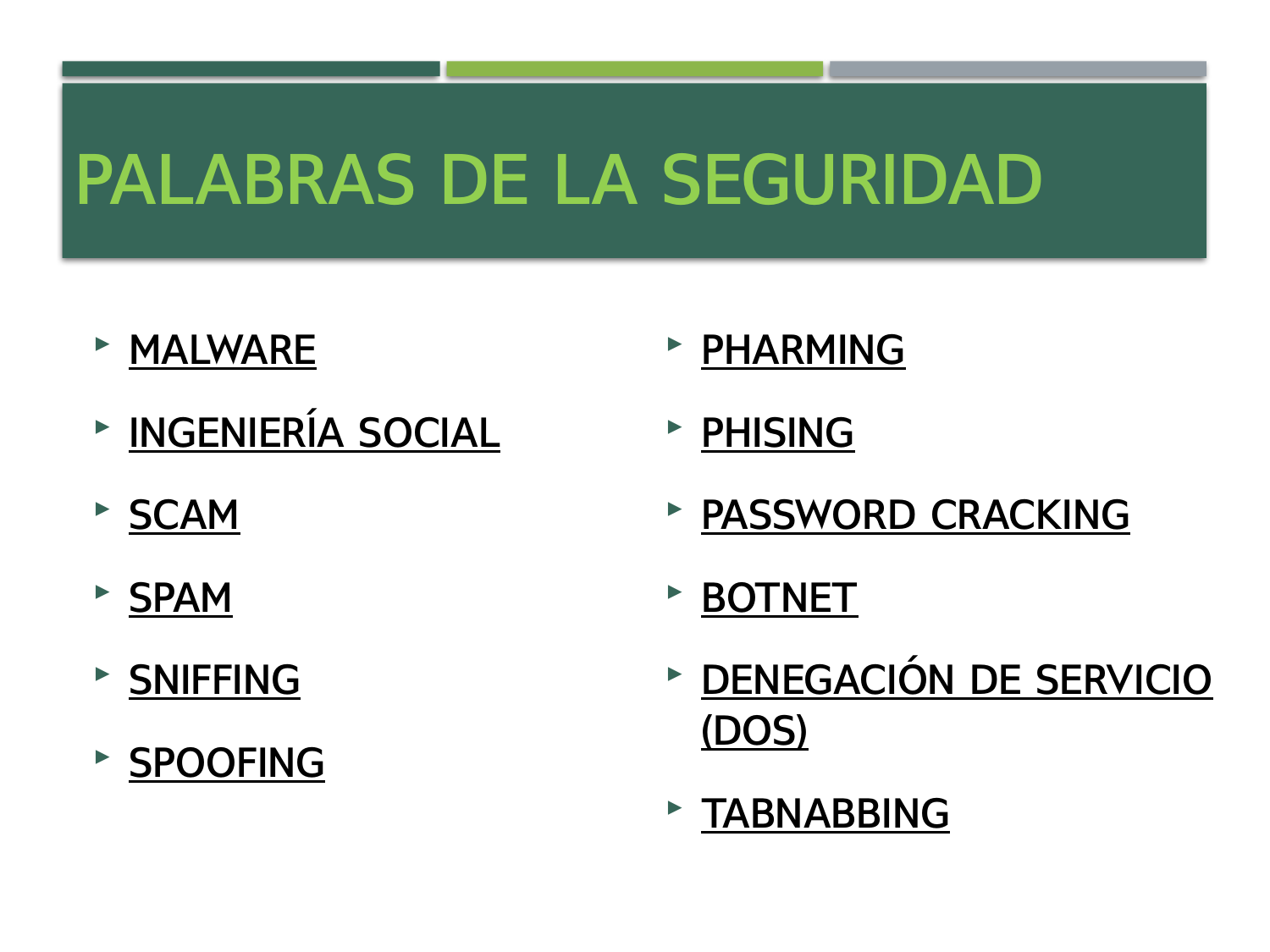

PALABRAS DE LA SEGURIDAD
MALWARE
INGENIERÍA SOCIAL
SCAM
SPAM
SNIFFING
SPOOFING
PHARMING
PHISING
PASSWORD CRACKING
BOTNET
DENEGACIÓN DE SERVICIO (DOS)
TABNABBING